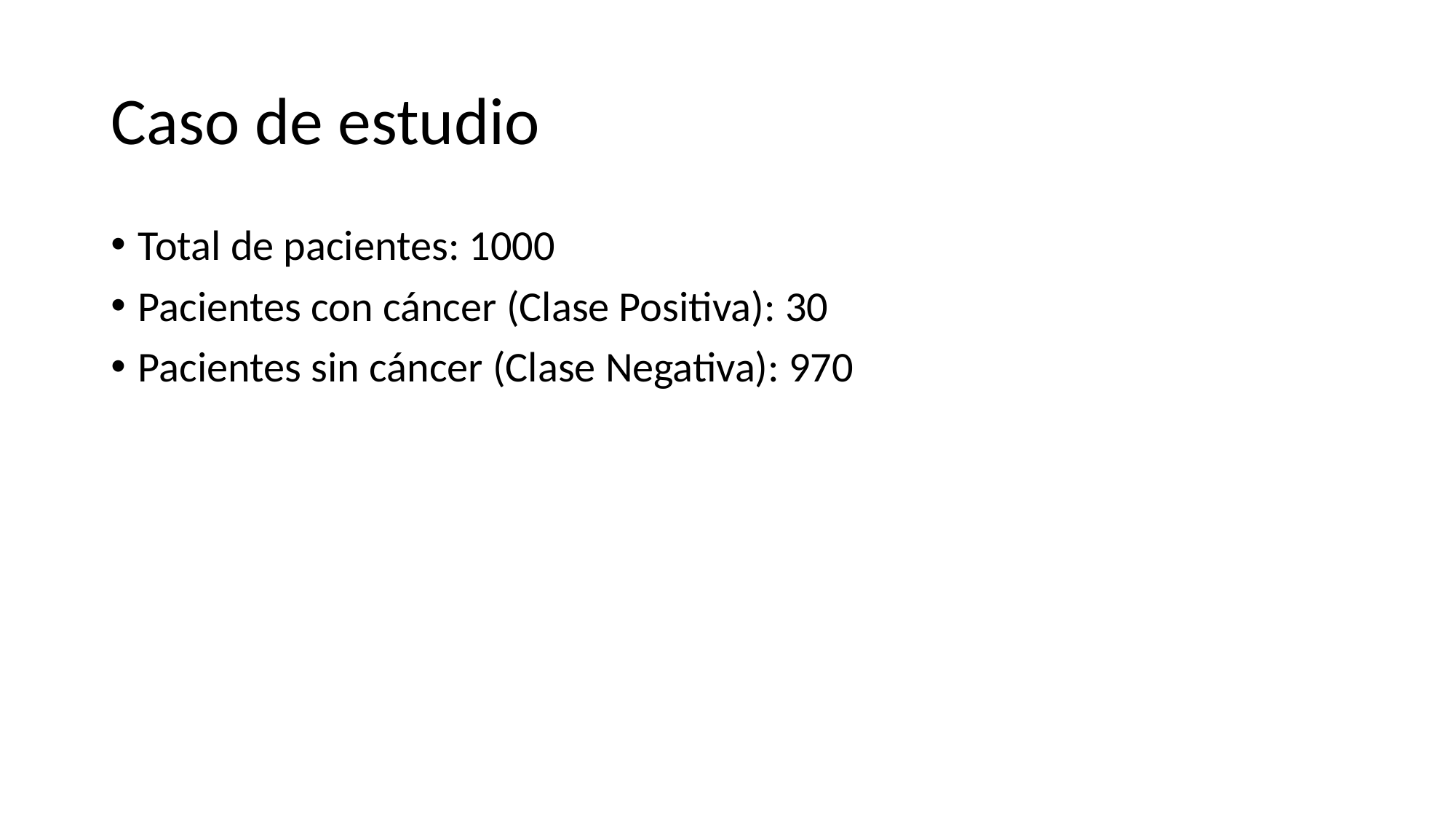

# Caso de estudio
Total de pacientes: 1000
Pacientes con cáncer (Clase Positiva): 30
Pacientes sin cáncer (Clase Negativa): 970